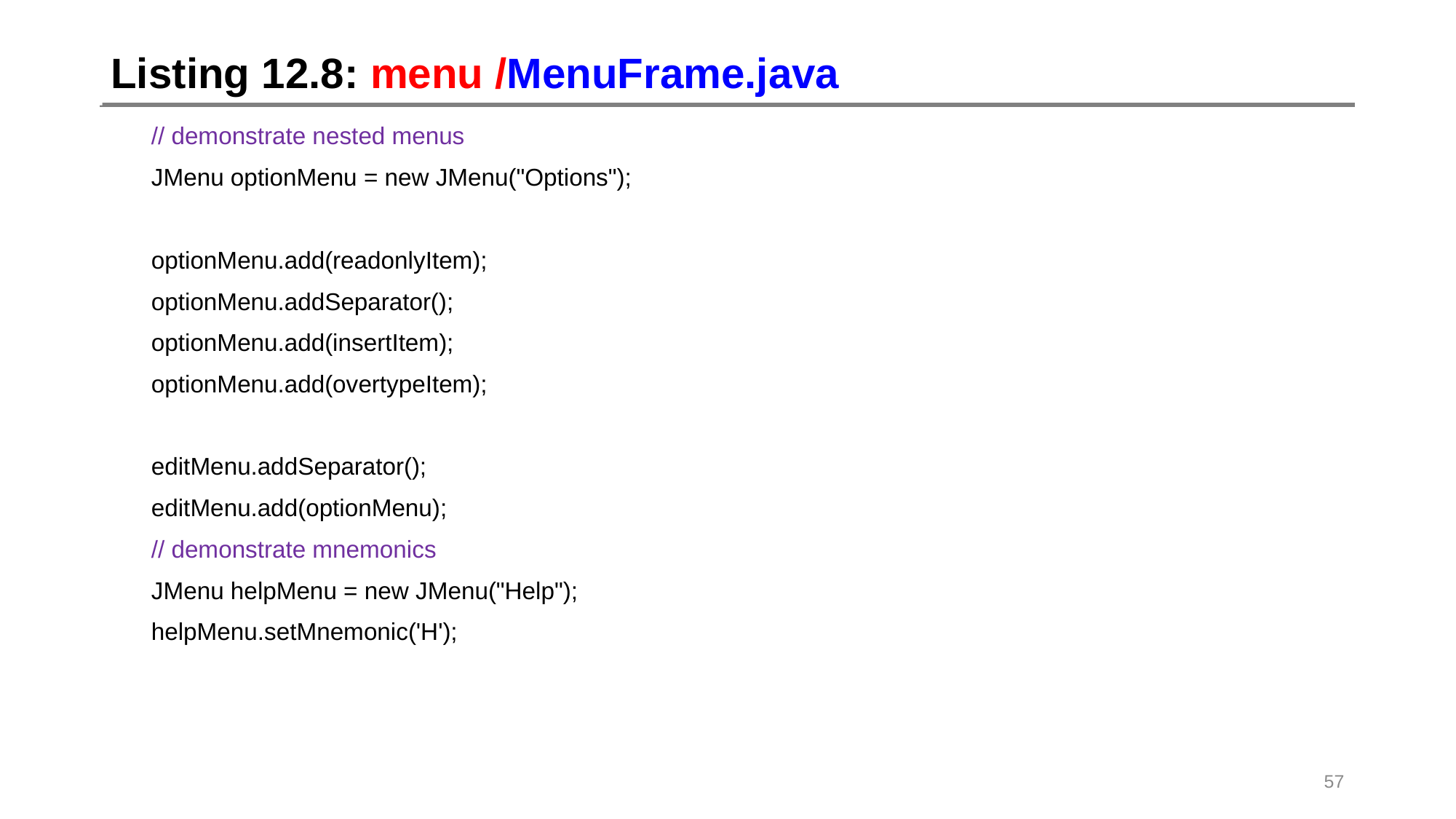

# Listing 12.8: menu /MenuFrame.java
      // demonstrate nested menus
      JMenu optionMenu = new JMenu("Options");

      optionMenu.add(readonlyItem);
      optionMenu.addSeparator();
      optionMenu.add(insertItem);
      optionMenu.add(overtypeItem);

      editMenu.addSeparator();
      editMenu.add(optionMenu);
      // demonstrate mnemonics
      JMenu helpMenu = new JMenu("Help");
      helpMenu.setMnemonic('H');

57